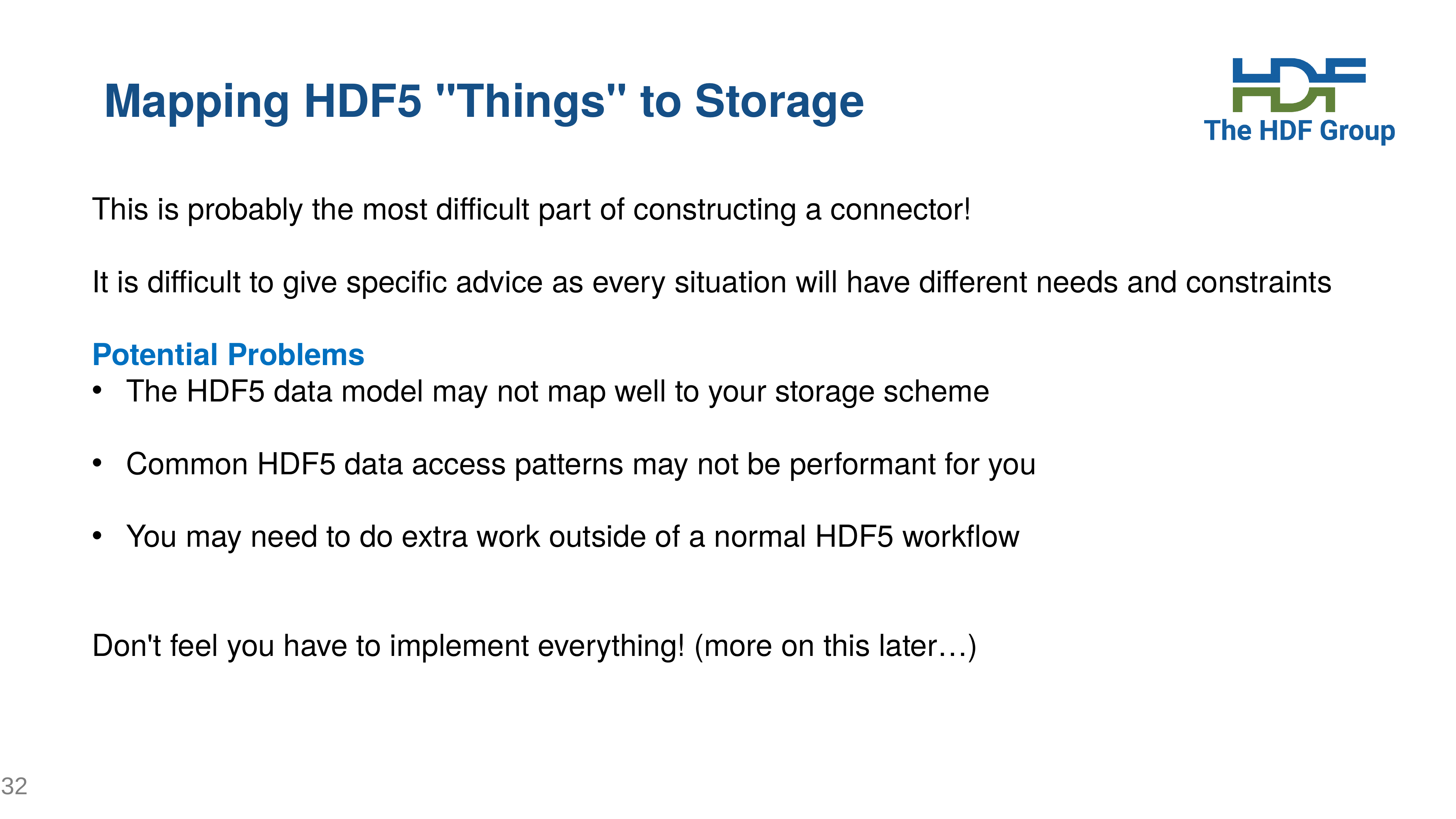

# Mapping HDF5 "Things" to Storage
This is probably the most difficult part of constructing a connector!

It is difficult to give specific advice as every situation will have different needs and constraints

Potential Problems
The HDF5 data model may not map well to your storage scheme

Common HDF5 data access patterns may not be performant for you

You may need to do extra work outside of a normal HDF5 workflow

Don't feel you have to implement everything! (more on this later…)